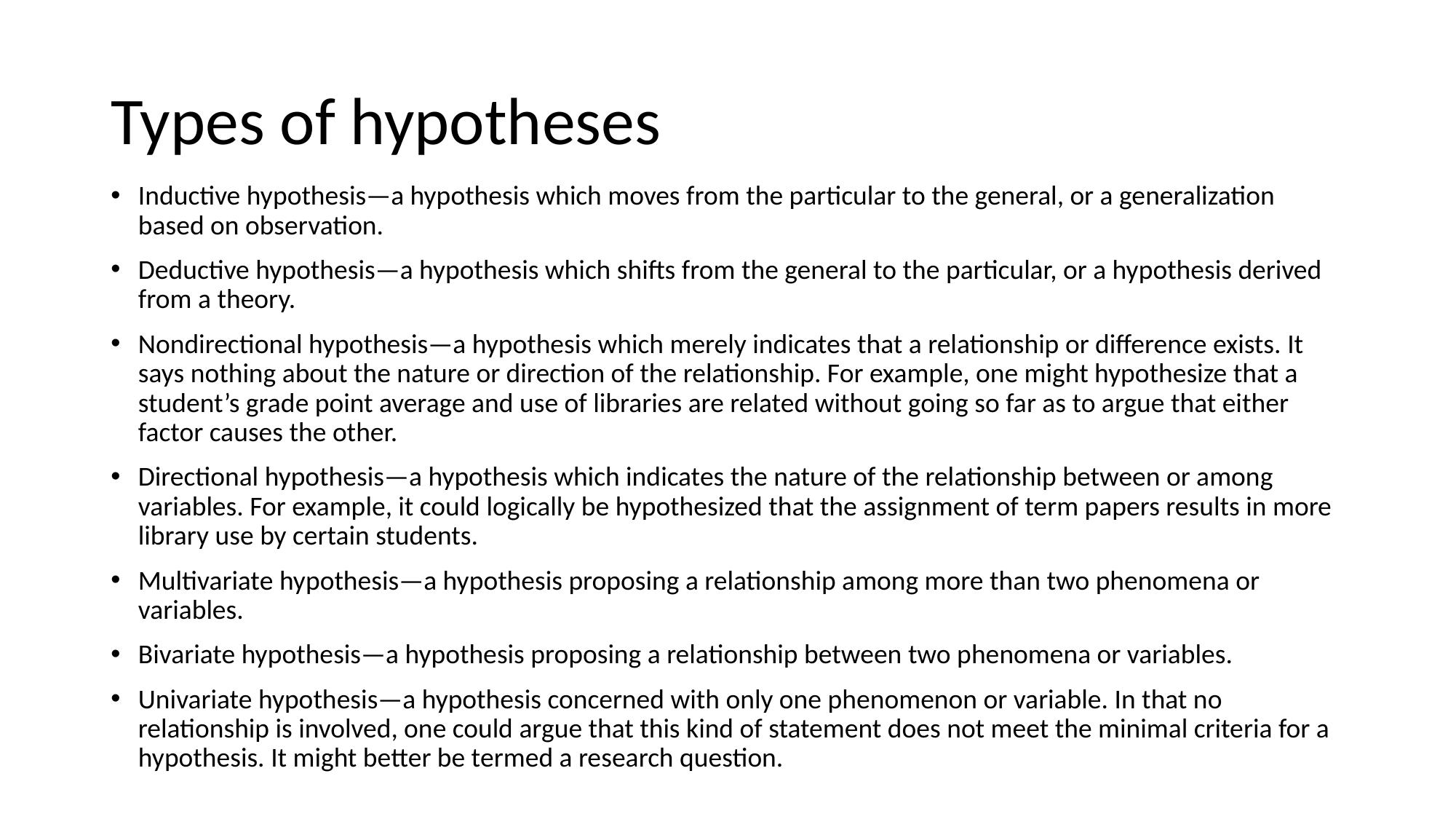

# Types of hypotheses
Inductive hypothesis—a hypothesis which moves from the particular to the general, or a generalization based on observation.
Deductive hypothesis—a hypothesis which shifts from the general to the particular, or a hypothesis derived from a theory.
Nondirectional hypothesis—a hypothesis which merely indicates that a relationship or difference exists. It says nothing about the nature or direction of the relationship. For example, one might hypothesize that a student’s grade point average and use of libraries are related without going so far as to argue that either factor causes the other.
Directional hypothesis—a hypothesis which indicates the nature of the relationship between or among variables. For example, it could logically be hypothesized that the assignment of term papers results in more library use by certain students.
Multivariate hypothesis—a hypothesis proposing a relationship among more than two phenomena or variables.
Bivariate hypothesis—a hypothesis proposing a relationship between two phenomena or variables.
Univariate hypothesis—a hypothesis concerned with only one phenomenon or variable. In that no relationship is involved, one could argue that this kind of statement does not meet the minimal criteria for a hypothesis. It might better be termed a research question.